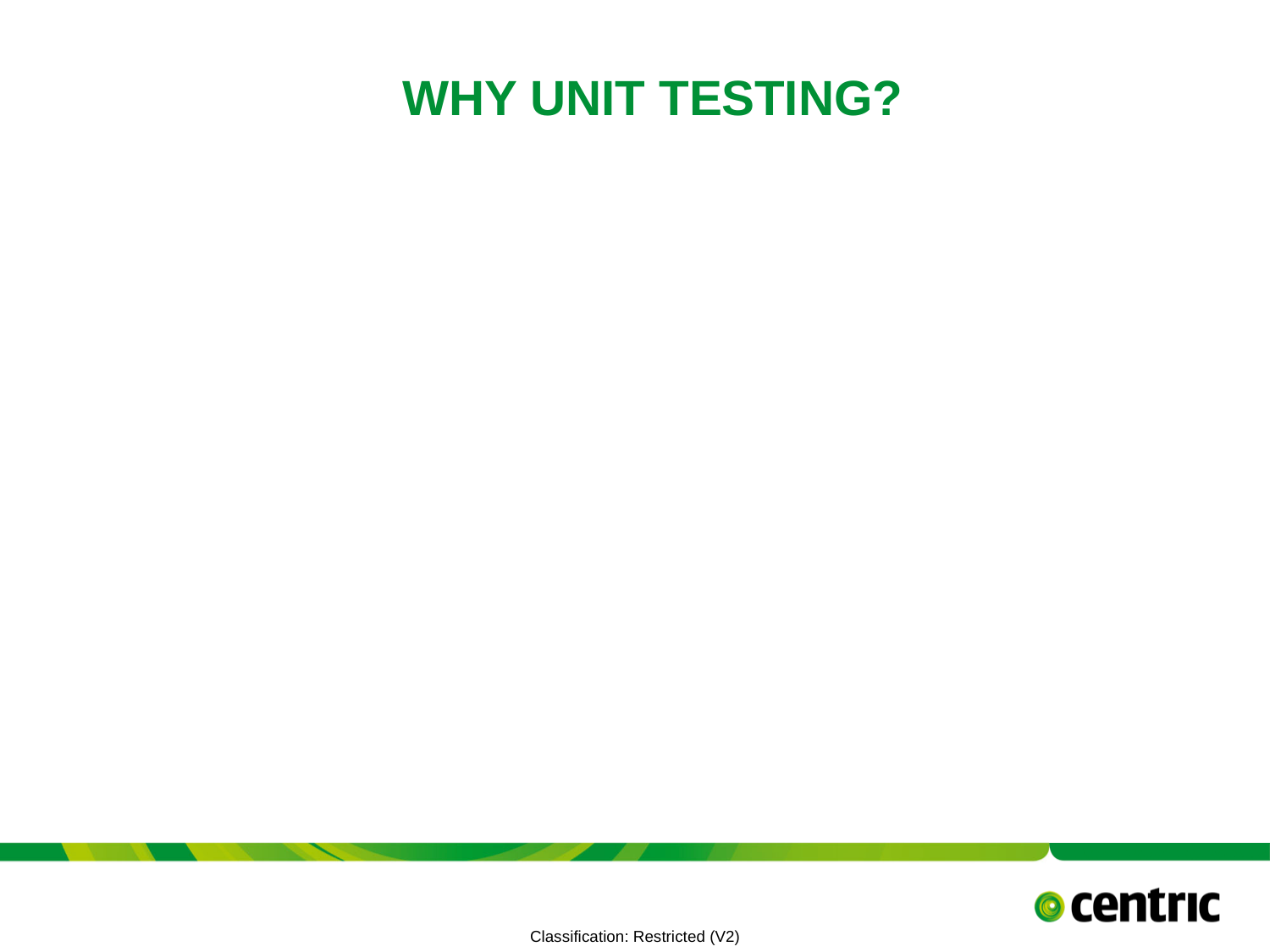

# Why Unit Testing?

TITLE PRESENTATION
July 12, 2021